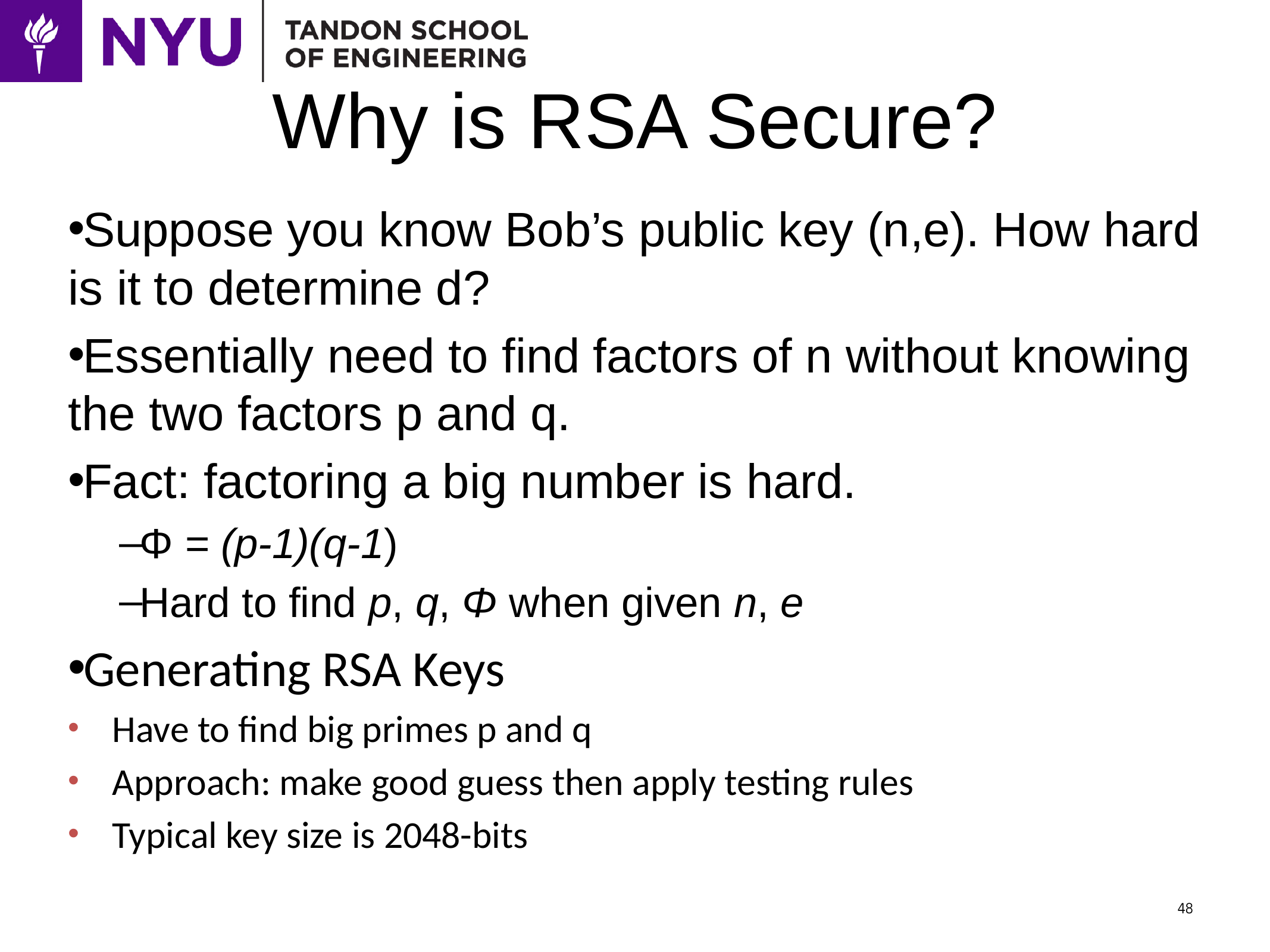

# Why is RSA Secure?
Suppose you know Bob’s public key (n,e). How hard is it to determine d?
Essentially need to find factors of n without knowing the two factors p and q.
Fact: factoring a big number is hard.
Φ = (p-1)(q-1)
Hard to find p, q, Φ when given n, e
Generating RSA Keys
Have to find big primes p and q
Approach: make good guess then apply testing rules
Typical key size is 2048-bits
48